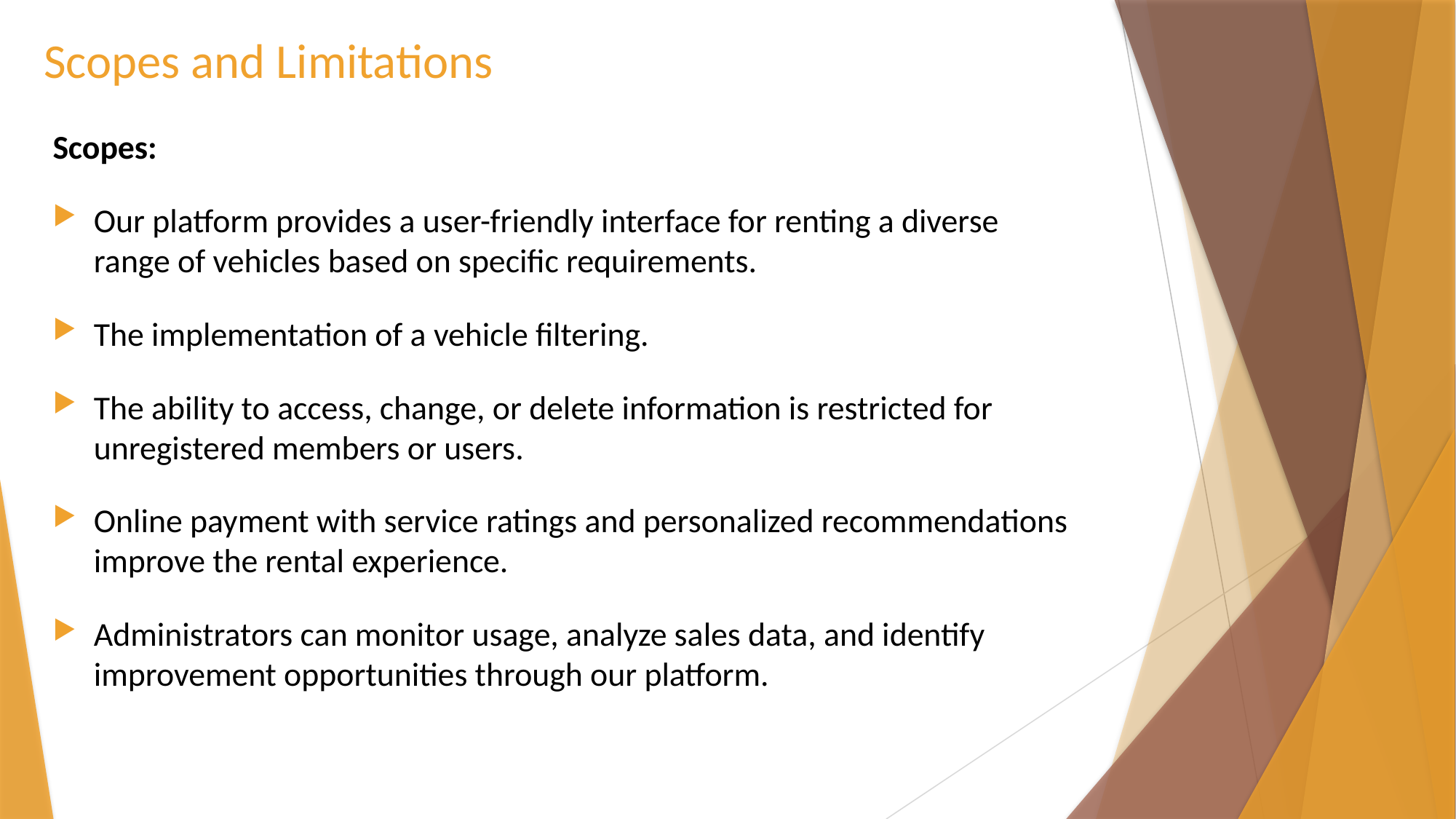

# Scopes and Limitations
Scopes:
Our platform provides a user-friendly interface for renting a diverse range of vehicles based on specific requirements.
The implementation of a vehicle filtering.
The ability to access, change, or delete information is restricted for unregistered members or users.
Online payment with service ratings and personalized recommendations improve the rental experience.
Administrators can monitor usage, analyze sales data, and identify improvement opportunities through our platform.